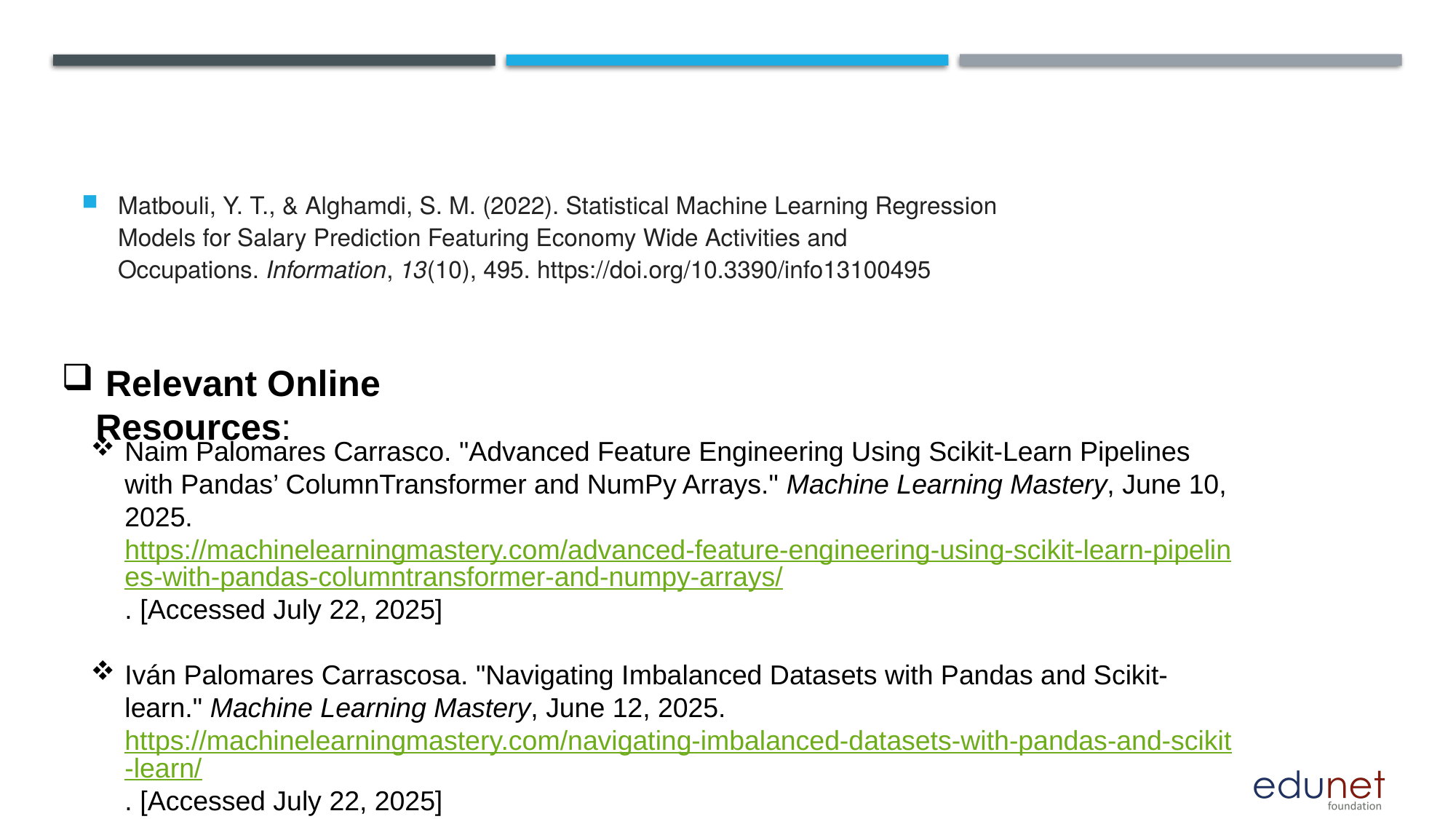

Matbouli, Y. T., & Alghamdi, S. M. (2022). Statistical Machine Learning Regression Models for Salary Prediction Featuring Economy Wide Activities and Occupations. Information, 13(10), 495. https://doi.org/10.3390/info13100495
# .
 Relevant Online Resources:
Naim Palomares Carrasco. "Advanced Feature Engineering Using Scikit-Learn Pipelines with Pandas’ ColumnTransformer and NumPy Arrays." Machine Learning Mastery, June 10, 2025. https://machinelearningmastery.com/advanced-feature-engineering-using-scikit-learn-pipelines-with-pandas-columntransformer-and-numpy-arrays/. [Accessed July 22, 2025]

Iván Palomares Carrascosa. "Navigating Imbalanced Datasets with Pandas and Scikit-learn." Machine Learning Mastery, June 12, 2025. https://machinelearningmastery.com/navigating-imbalanced-datasets-with-pandas-and-scikit-learn/. [Accessed July 22, 2025]